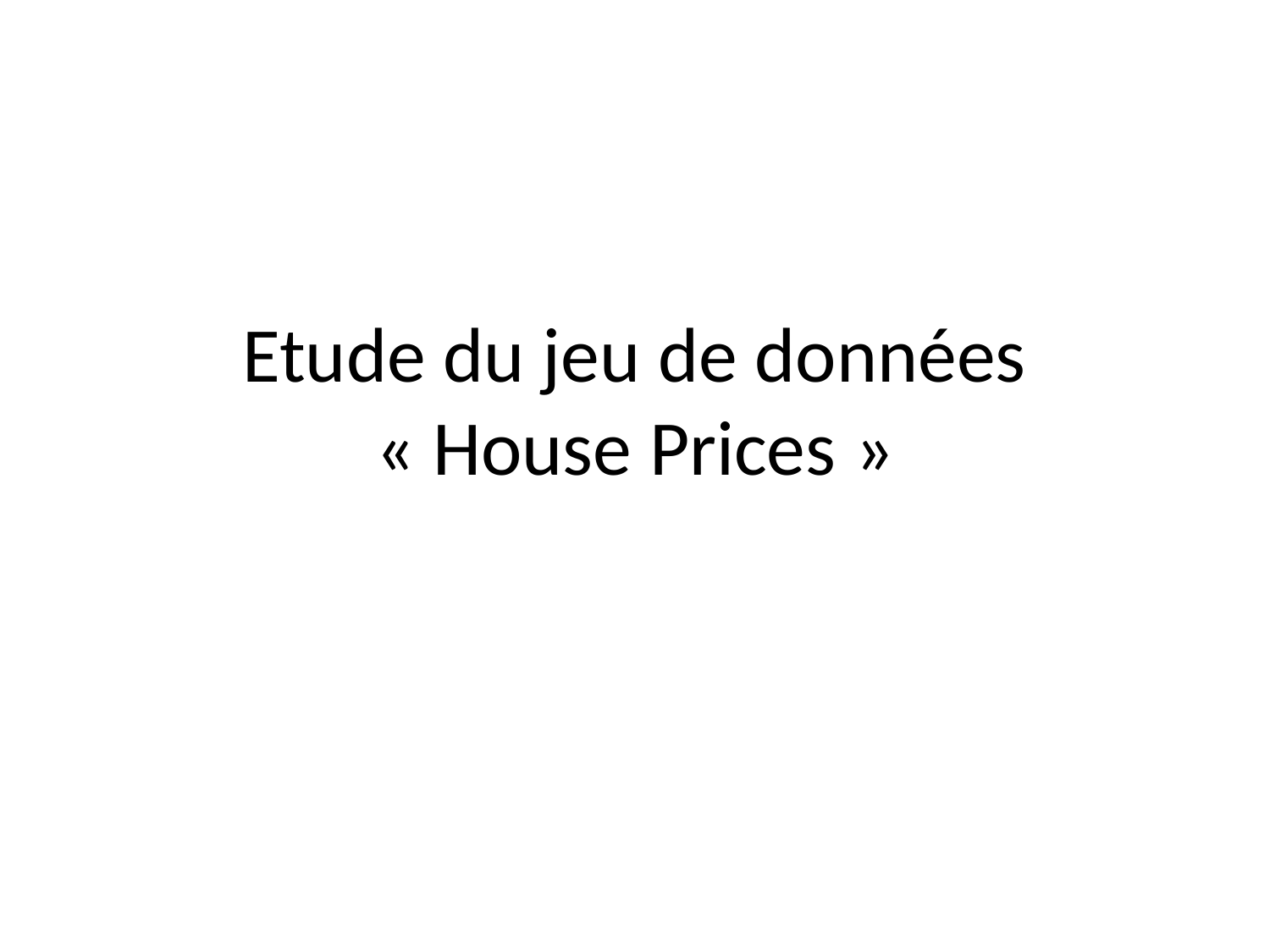

# Etude du jeu de données « House Prices »